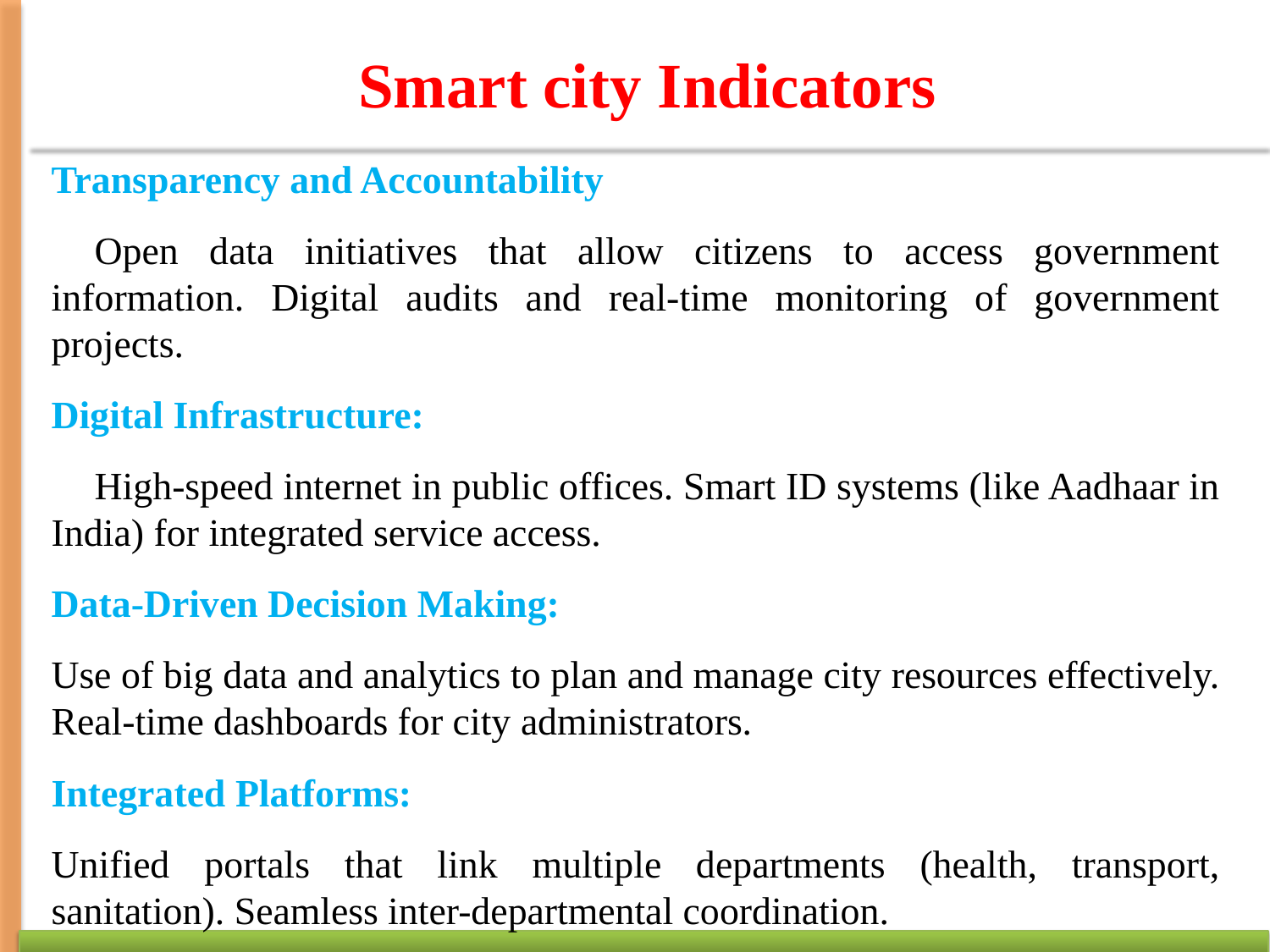

# Smart city Indicators
Transparency and Accountability
	Open data initiatives that allow citizens to access government information. Digital audits and real-time monitoring of government projects.
Digital Infrastructure:
	High-speed internet in public offices. Smart ID systems (like Aadhaar in India) for integrated service access.
Data-Driven Decision Making:
Use of big data and analytics to plan and manage city resources effectively. Real-time dashboards for city administrators.
Integrated Platforms:
Unified portals that link multiple departments (health, transport, sanitation). Seamless inter-departmental coordination.